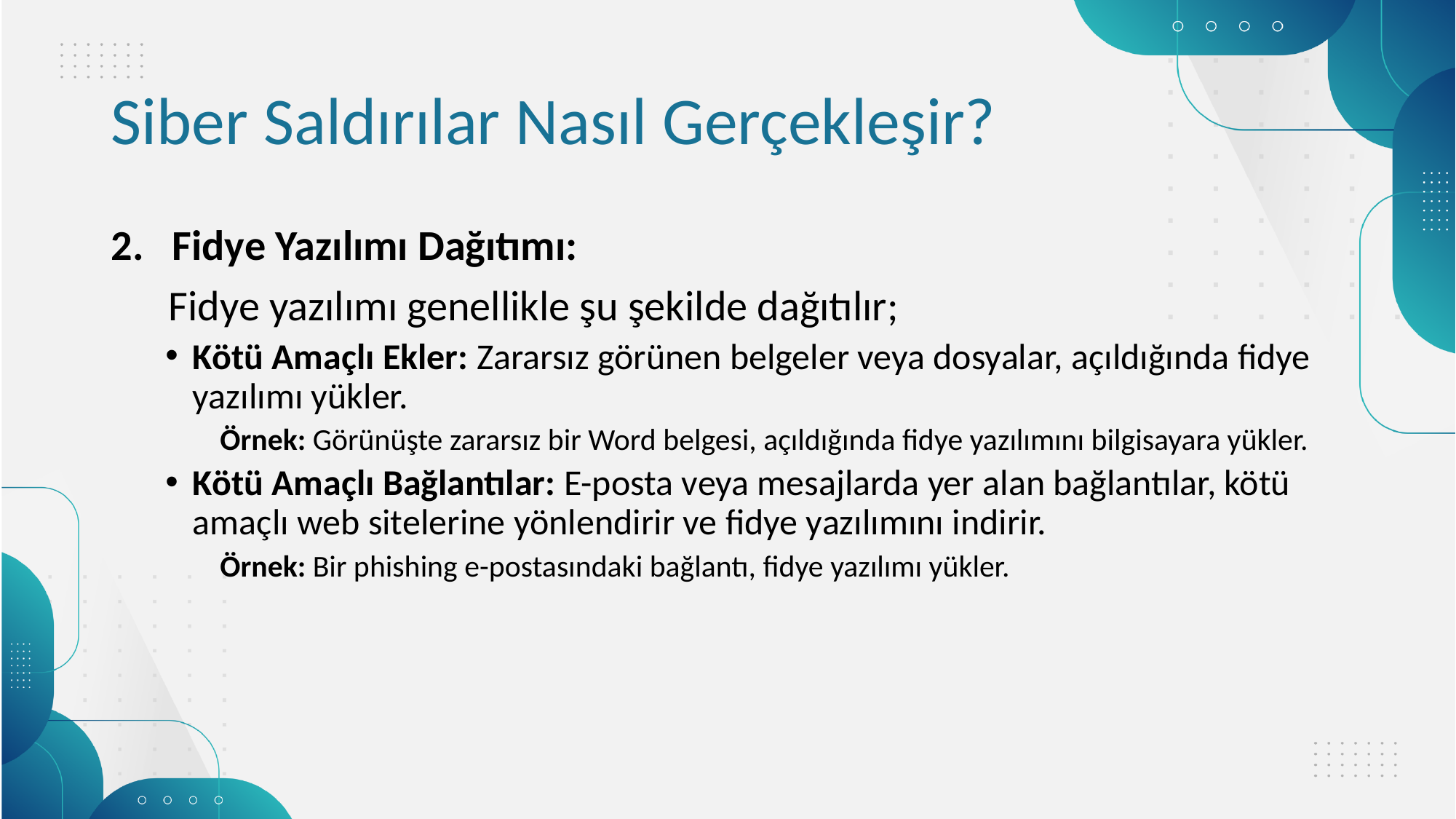

# Siber Saldırılar Nasıl Gerçekleşir?
Fidye Yazılımı Dağıtımı:
      Fidye yazılımı genellikle şu şekilde dağıtılır;
Kötü Amaçlı Ekler: Zararsız görünen belgeler veya dosyalar, açıldığında fidye yazılımı yükler.
Örnek: Görünüşte zararsız bir Word belgesi, açıldığında fidye yazılımını bilgisayara yükler.
Kötü Amaçlı Bağlantılar: E-posta veya mesajlarda yer alan bağlantılar, kötü amaçlı web sitelerine yönlendirir ve fidye yazılımını indirir.
Örnek: Bir phishing e-postasındaki bağlantı, fidye yazılımı yükler.